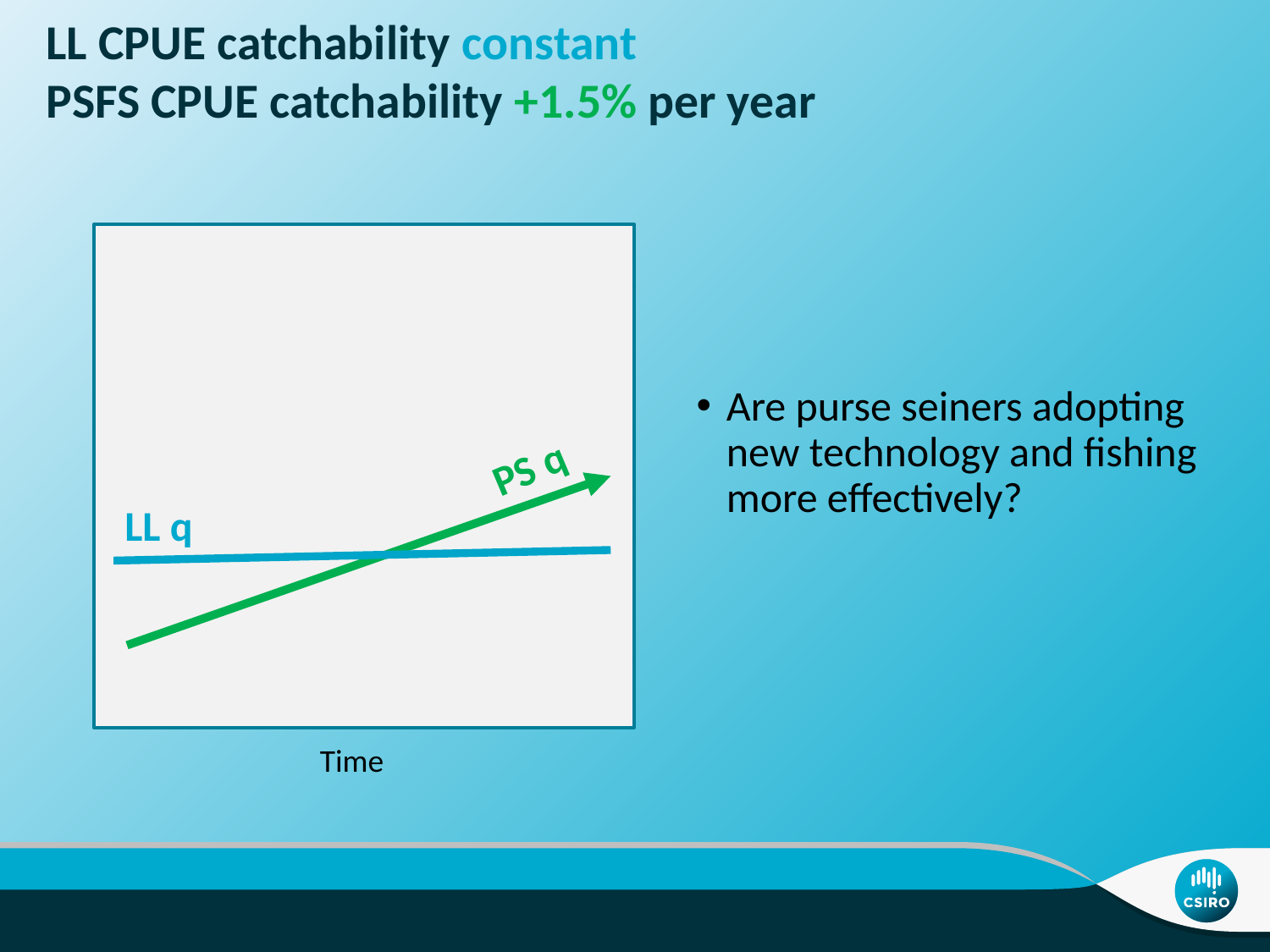

# LL CPUE catchability constant PSFS CPUE catchability +1.5% per year
Fu et al 2019

Are purse seiners adopting new technology and fishing more effectively?
PS q
LL q
Time